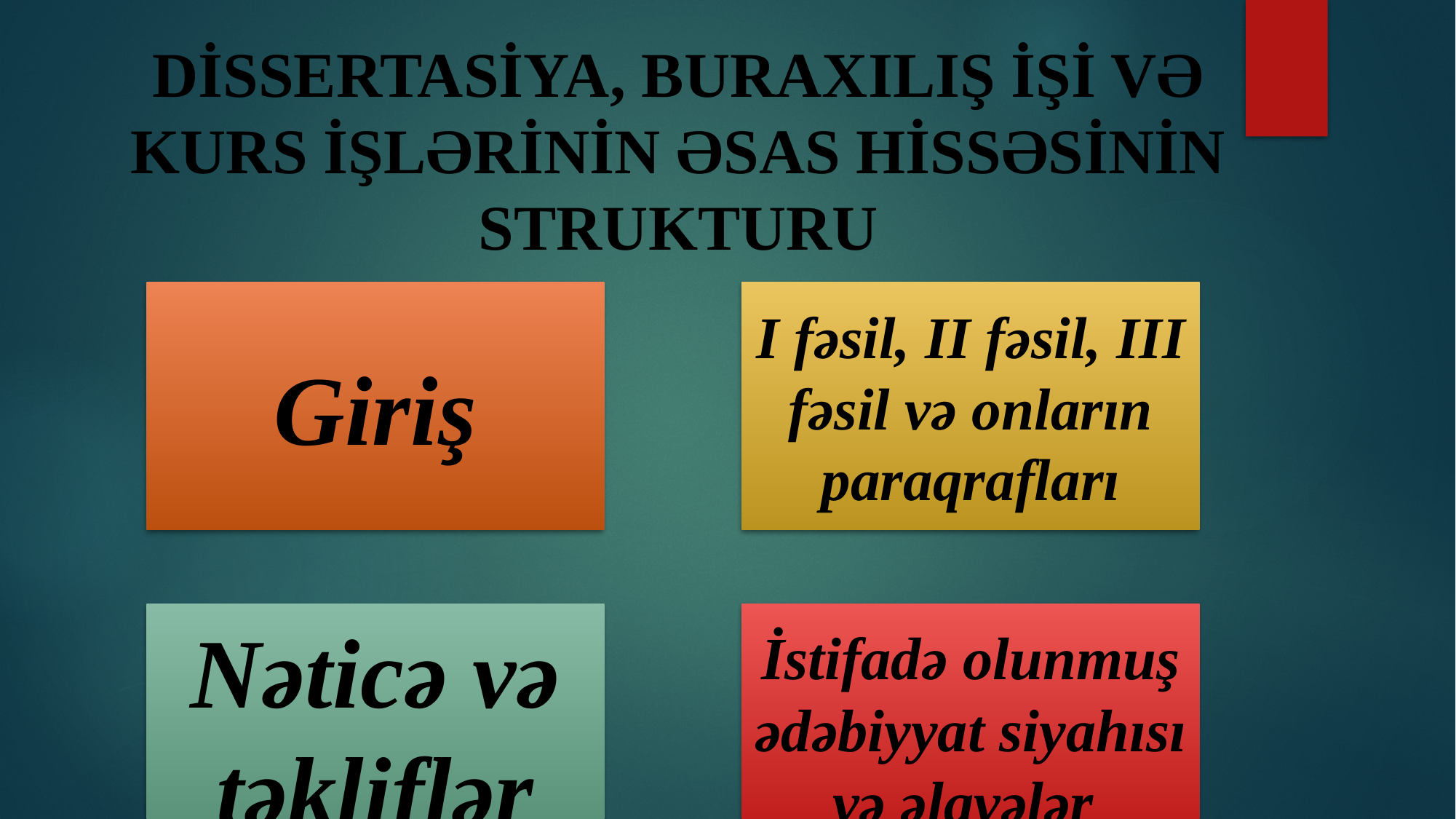

# DİSSERTASİYA, BURAXILIŞ İŞİ VƏ KURS İŞLƏRİNİN ƏSAS HİSSƏSİNİN STRUKTURU
Giriş
I fəsil, II fəsil, III fəsil və onların paraqrafları